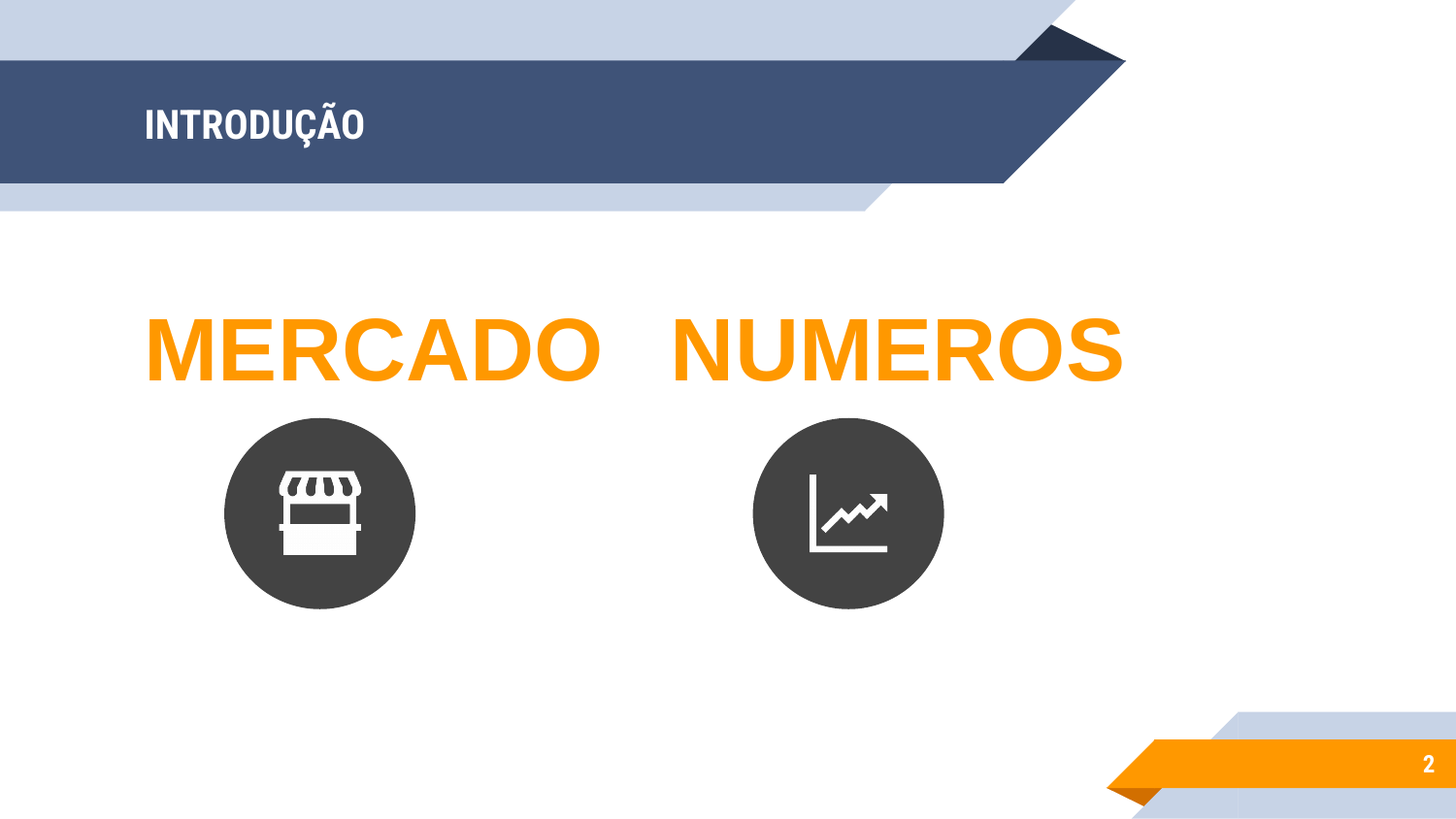

# INTRODUÇÃO
MERCADO

NUMEROS

Contexto
Contexto
2